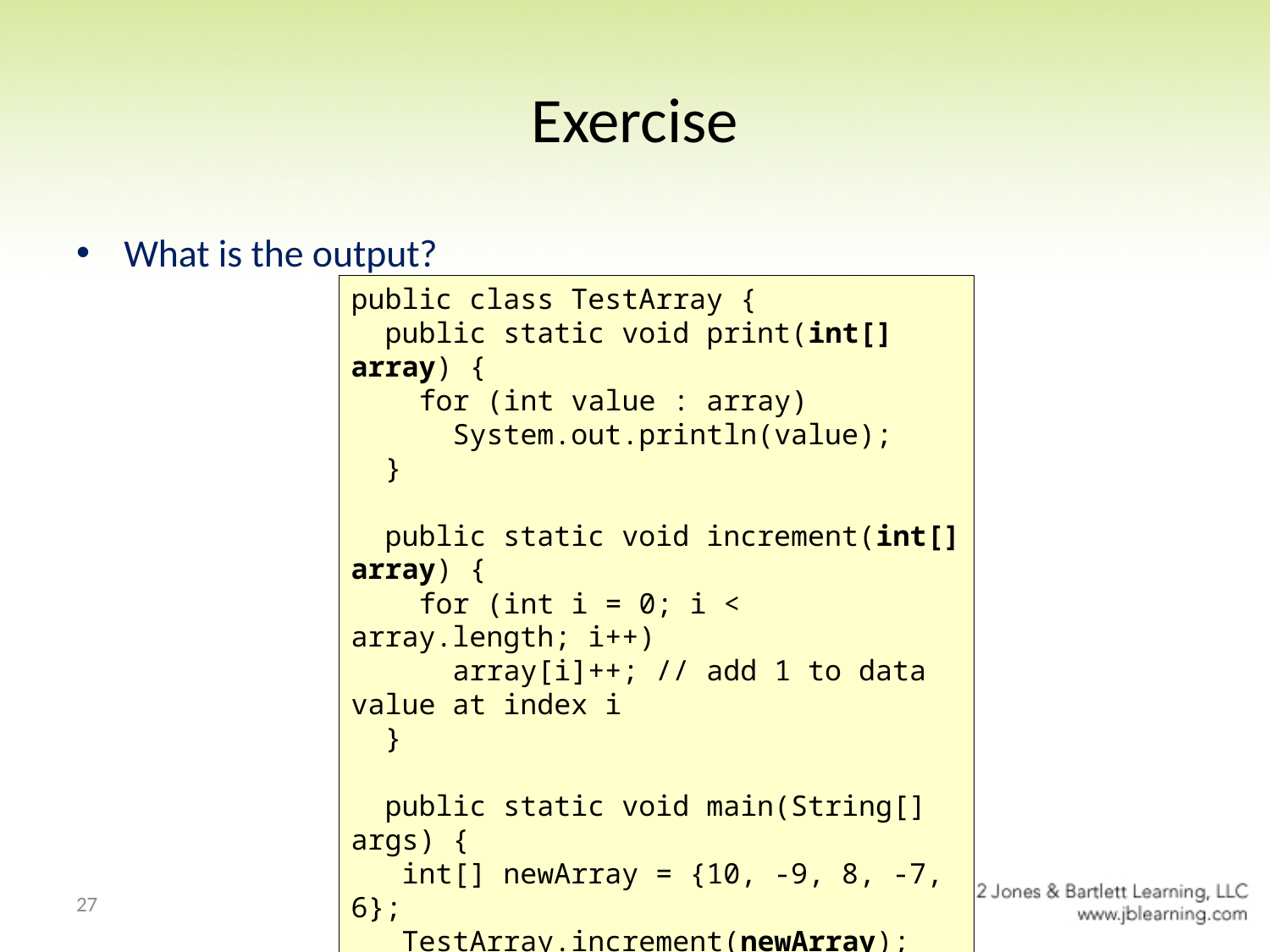

# Exercise
What is the output?

public class TestArray {
  public static void print(int[] array) {
    for (int value : array)
      System.out.println(value);
  }

  public static void increment(int[] array) {
    for (int i = 0; i < array.length; i++)
      array[i]++; // add 1 to data value at index i
  }

  public static void main(String[] args) {
   int[] newArray = {10, -9, 8, -7, 6};
   TestArray.increment(newArray);
   TestArray.print(newArray);
 }
}
27
Chapter 7  Arrays and Strings